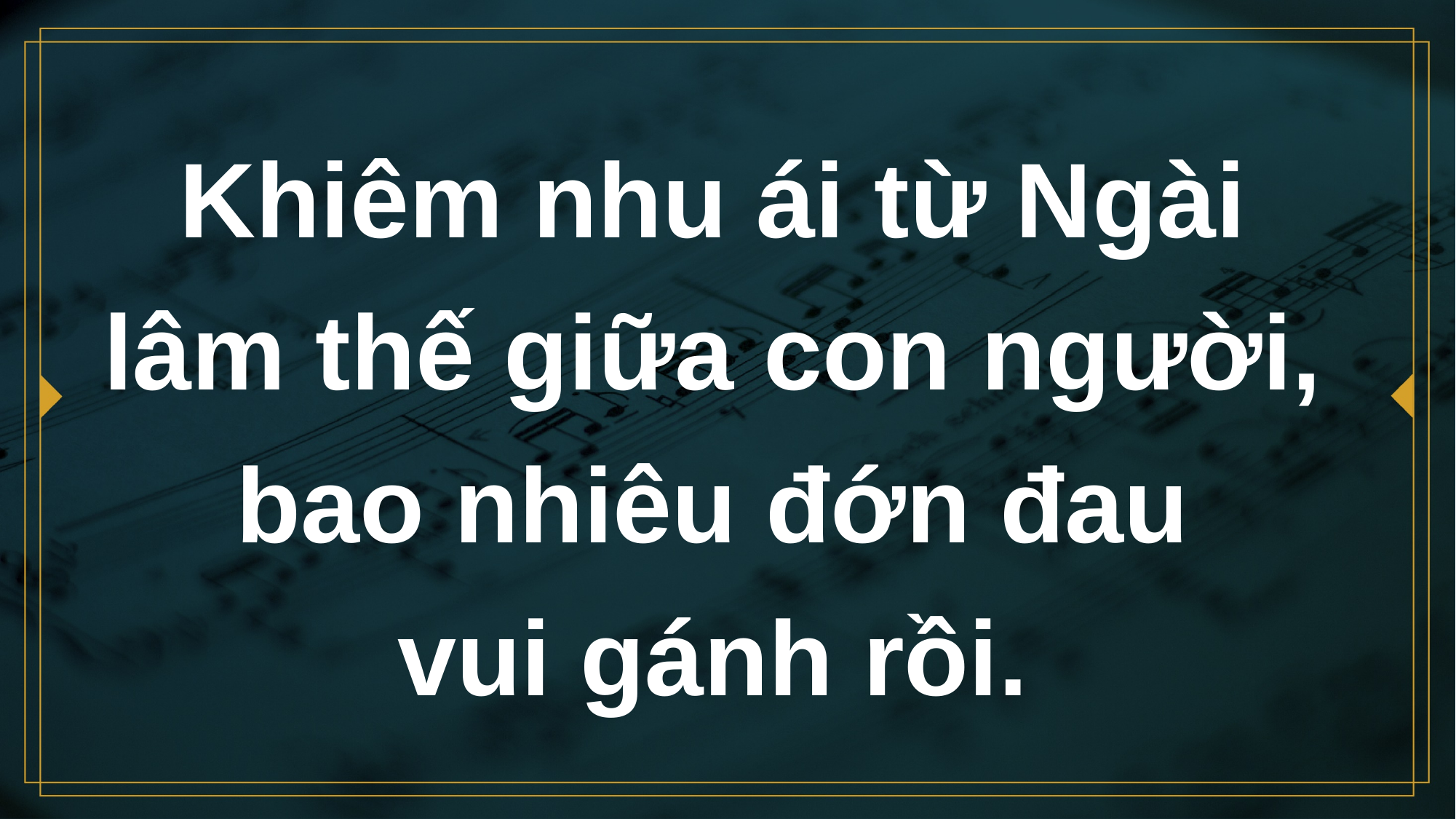

# Khiêm nhu ái từ Ngài lâm thế giữa con người,
bao nhiêu đớn đau
vui gánh rồi.